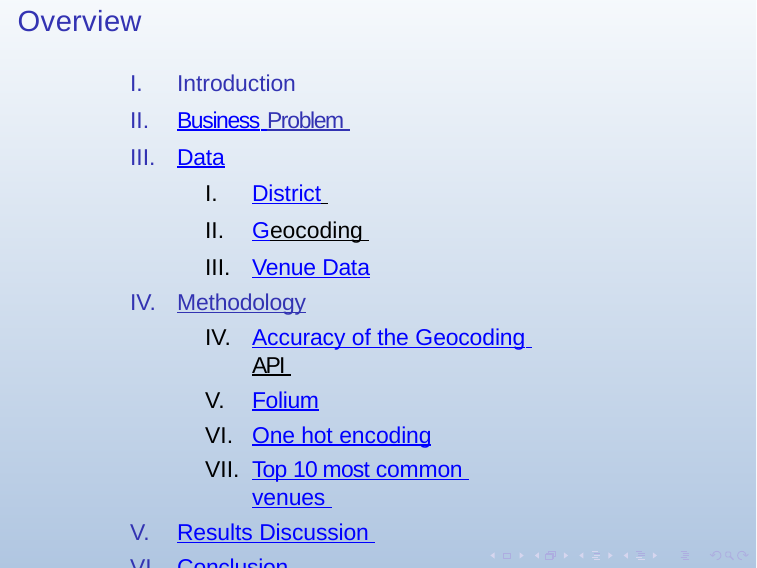

# Overview
Introduction
Business Problem
Data
District
Geocoding
Venue Data
Methodology
Accuracy of the Geocoding API
Folium
One hot encoding
Top 10 most common venues
Results Discussion
Conclusion